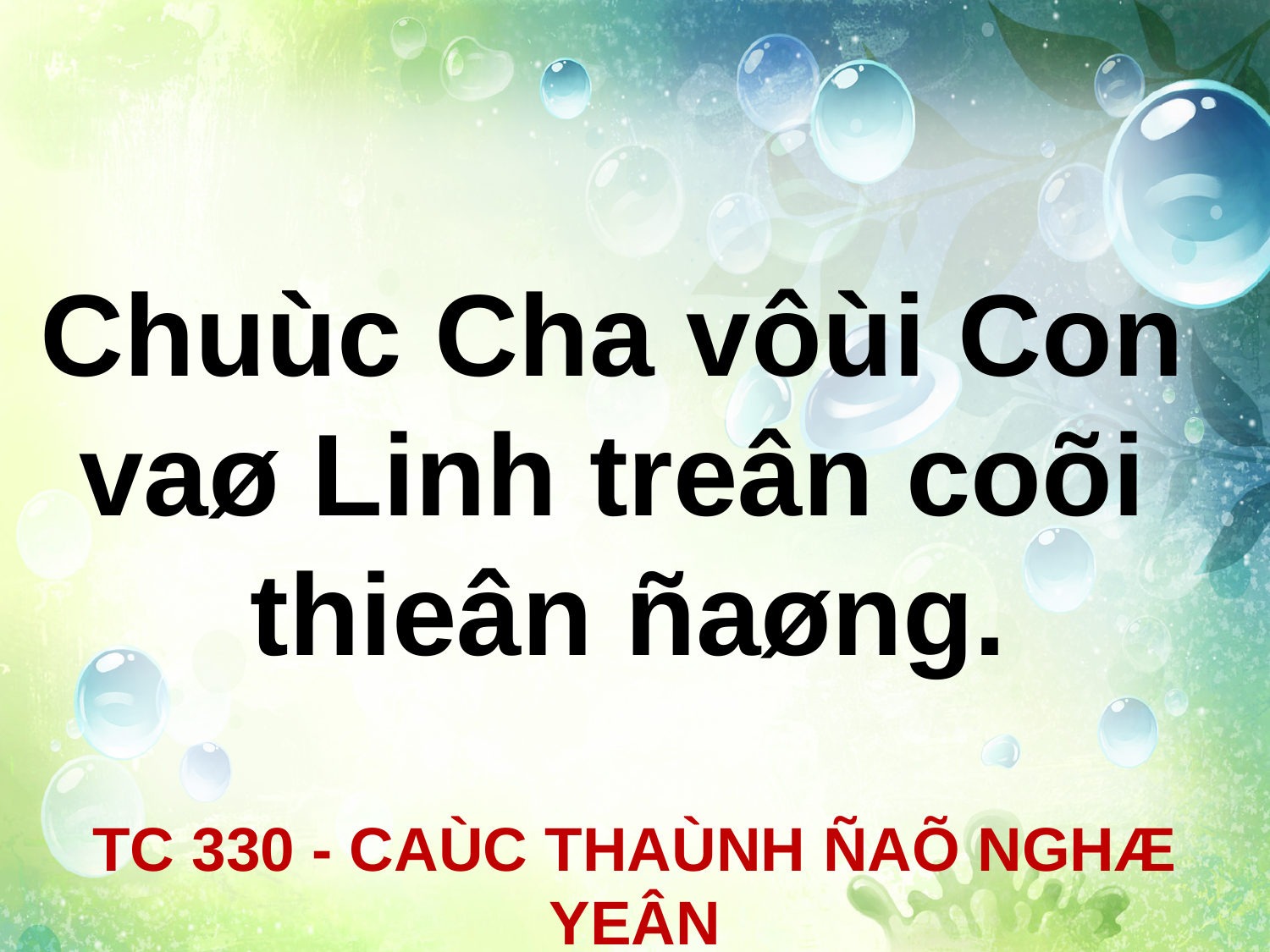

Chuùc Cha vôùi Con
vaø Linh treân coõi
thieân ñaøng.
TC 330 - CAÙC THAÙNH ÑAÕ NGHÆ YEÂN